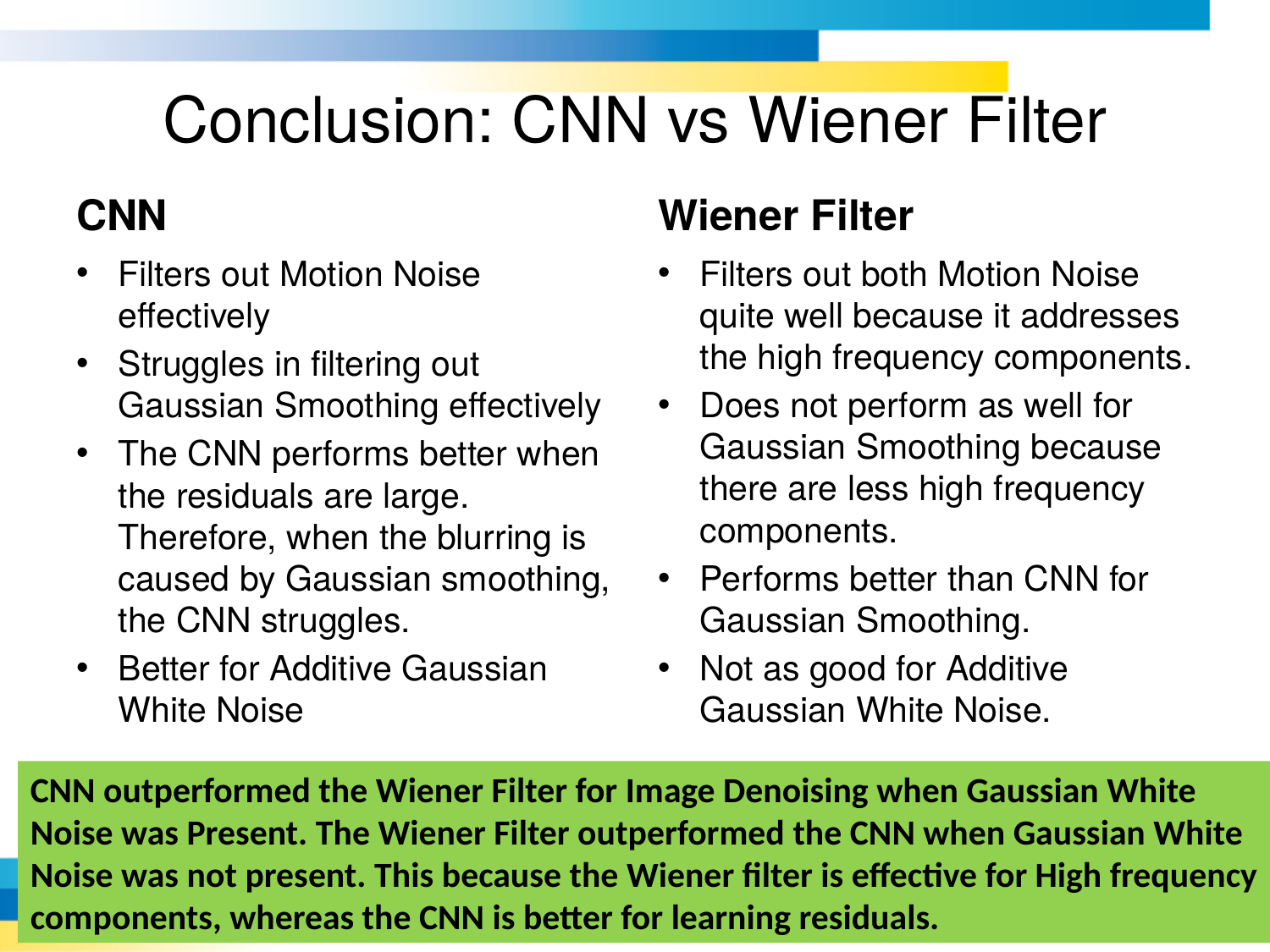

# Conclusion: CNN vs Wiener Filter
CNN
Wiener Filter
Filters out Motion Noise effectively
Struggles in filtering out Gaussian Smoothing effectively
The CNN performs better when the residuals are large. Therefore, when the blurring is caused by Gaussian smoothing, the CNN struggles.
Better for Additive Gaussian White Noise
Filters out both Motion Noise quite well because it addresses the high frequency components.
Does not perform as well for Gaussian Smoothing because there are less high frequency components.
Performs better than CNN for Gaussian Smoothing.
Not as good for Additive Gaussian White Noise.

CNN outperformed the Wiener Filter for Image Denoising when Gaussian White
Noise was Present. The Wiener Filter outperformed the CNN when Gaussian White
Noise was not present. This because the Wiener filter is effective for High frequency
components, whereas the CNN is better for learning residuals.